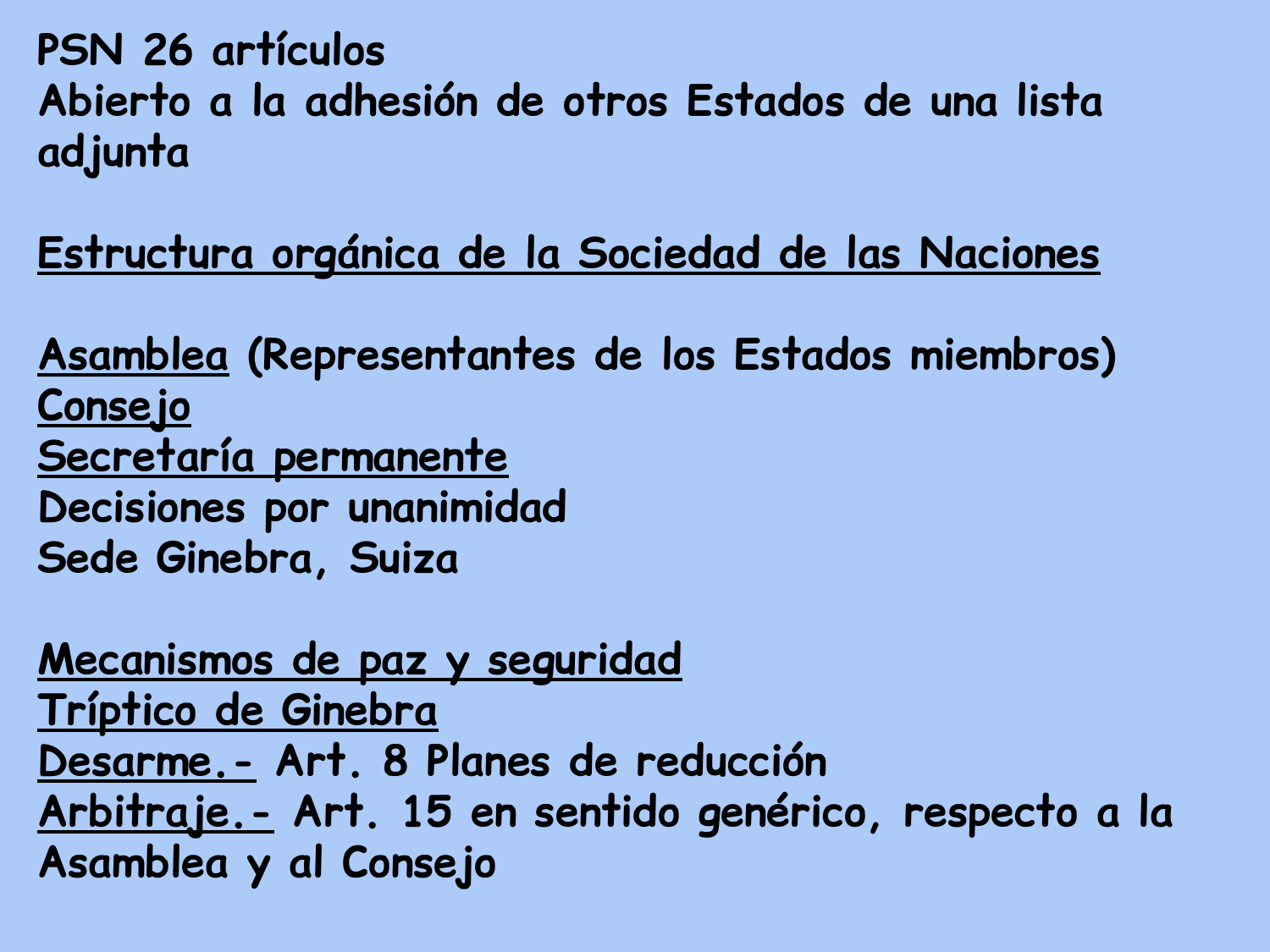

PSN 26 artículos
Abierto a la adhesión de otros Estados de una lista adjunta

Estructura orgánica de la Sociedad de las Naciones

Asamblea (Representantes de los Estados miembros)
Consejo
Secretaría permanente
Decisiones por unanimidad
Sede Ginebra, Suiza

Mecanismos de paz y seguridad
Tríptico de Ginebra
Desarme.- Art. 8 Planes de reducción
Arbitraje.- Art. 15 en sentido genérico, respecto a la Asamblea y al Consejo